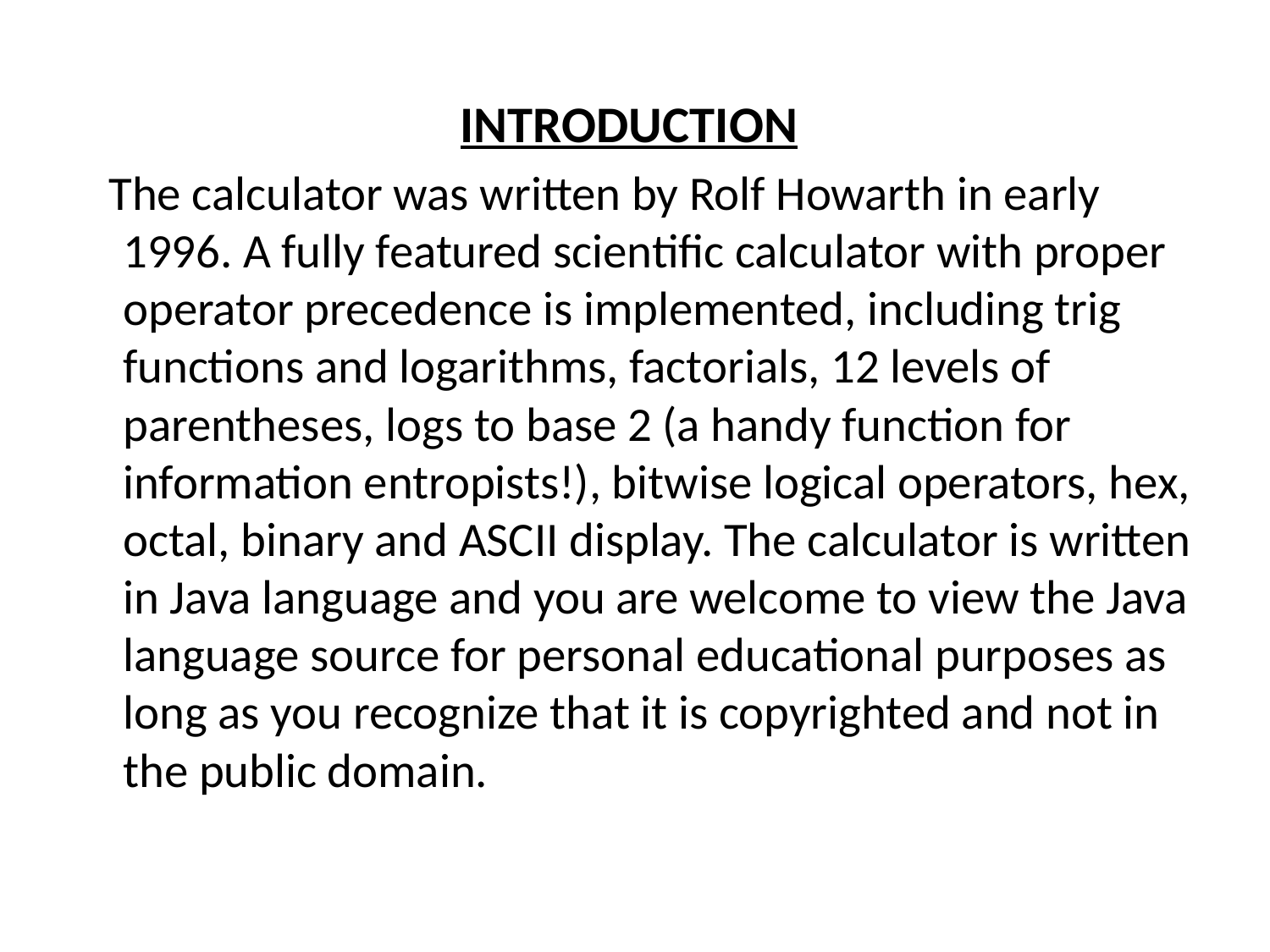

INTRODUCTION
   The calculator was written by Rolf Howarth in early 1996. A fully featured scientific calculator with proper operator precedence is implemented, including trig functions and logarithms, factorials, 12 levels of parentheses, logs to base 2 (a handy function for information entropists!), bitwise logical operators, hex, octal, binary and ASCII display. The calculator is written in Java language and you are welcome to view the Java language source for personal educational purposes as long as you recognize that it is copyrighted and not in the public domain.